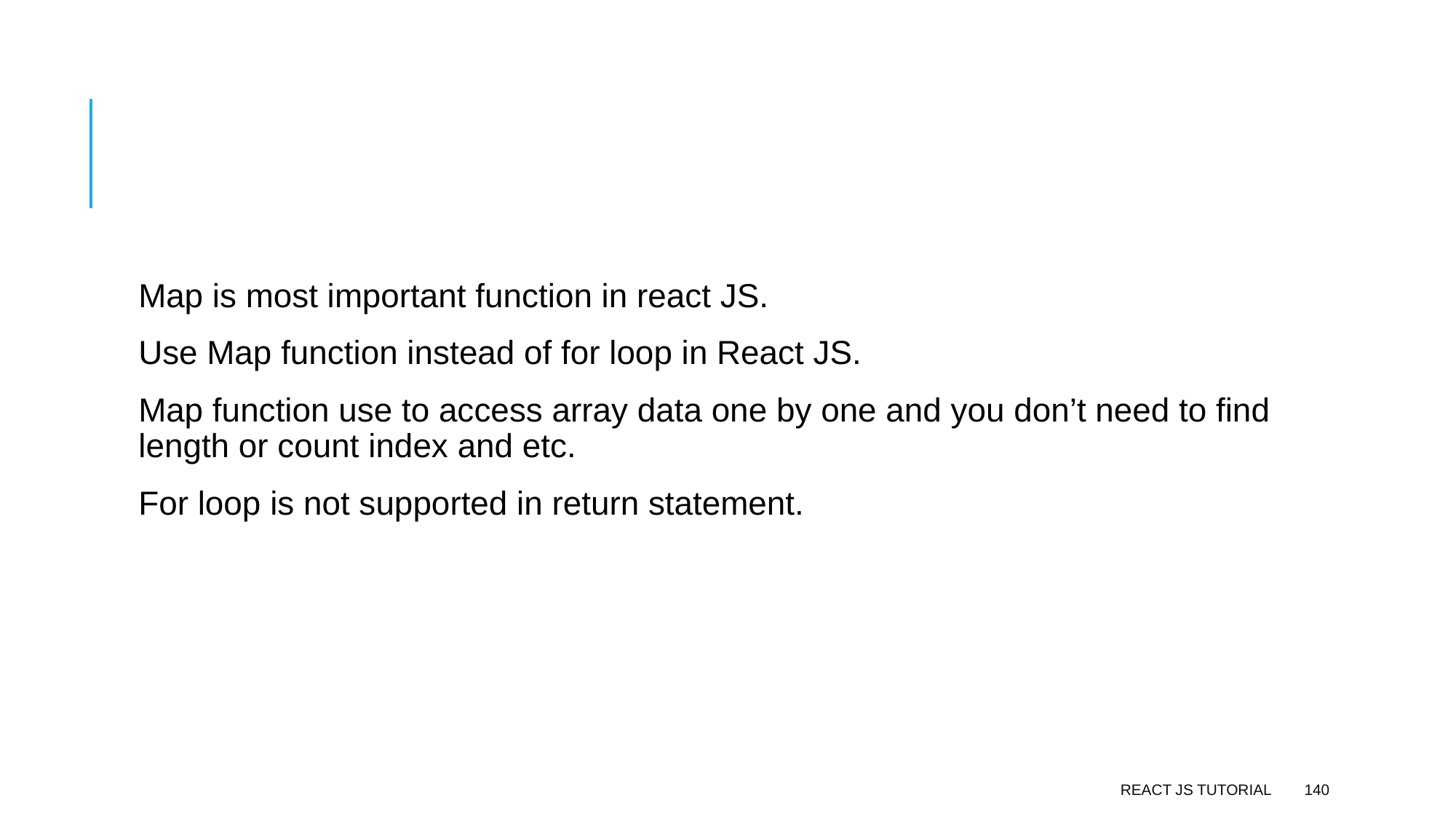

#
Map is most important function in react JS.
Use Map function instead of for loop in React JS.
Map function use to access array data one by one and you don’t need to find length or count index and etc.
For loop is not supported in return statement.
React JS Tutorial
140